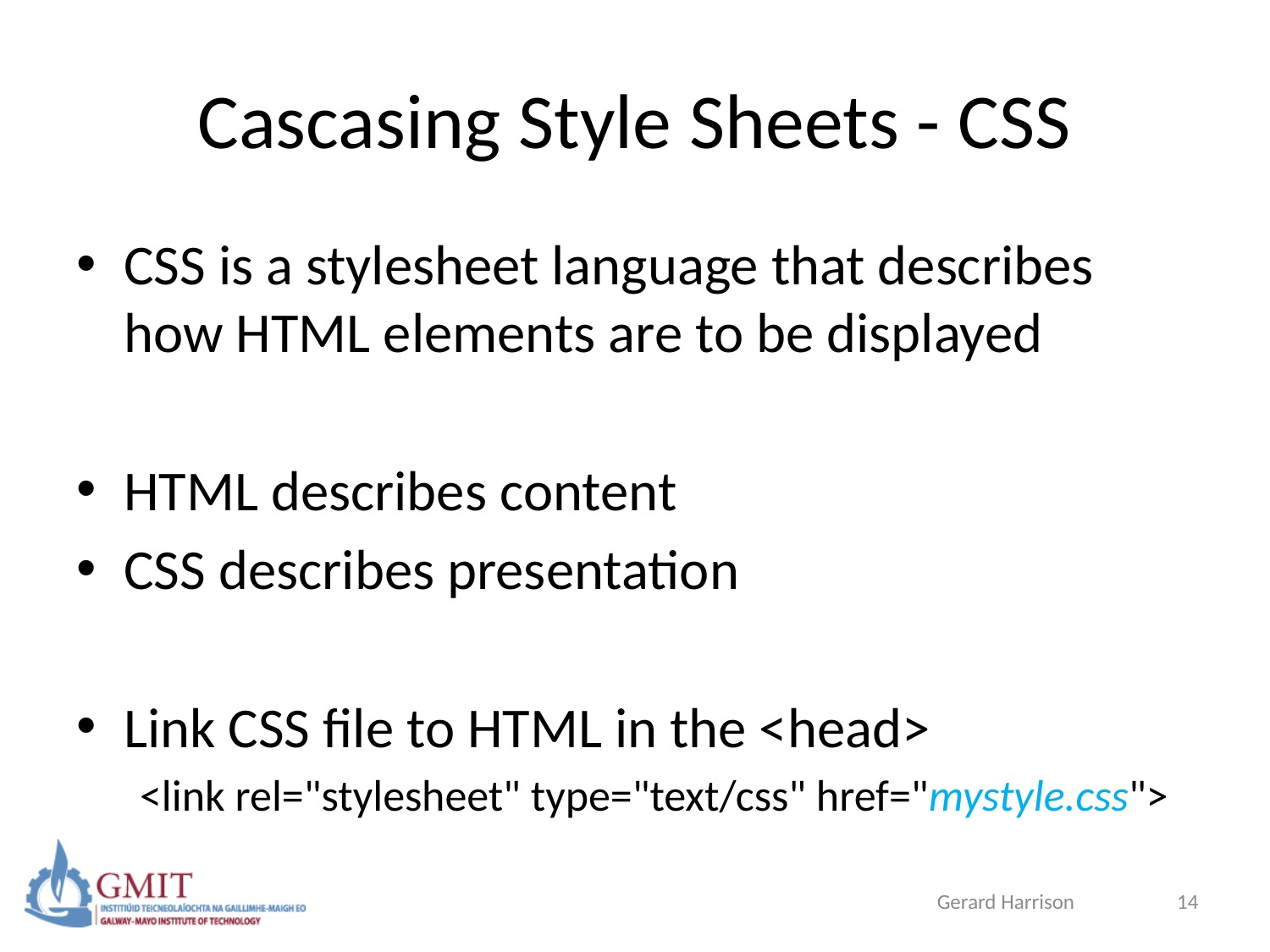

# Cascasing Style Sheets - CSS
CSS is a stylesheet language that describes how HTML elements are to be displayed

HTML describes content
CSS describes presentation

Link CSS file to HTML in the <head>
<link rel="stylesheet" type="text/css" href="mystyle.css">
Gerard Harrison
14